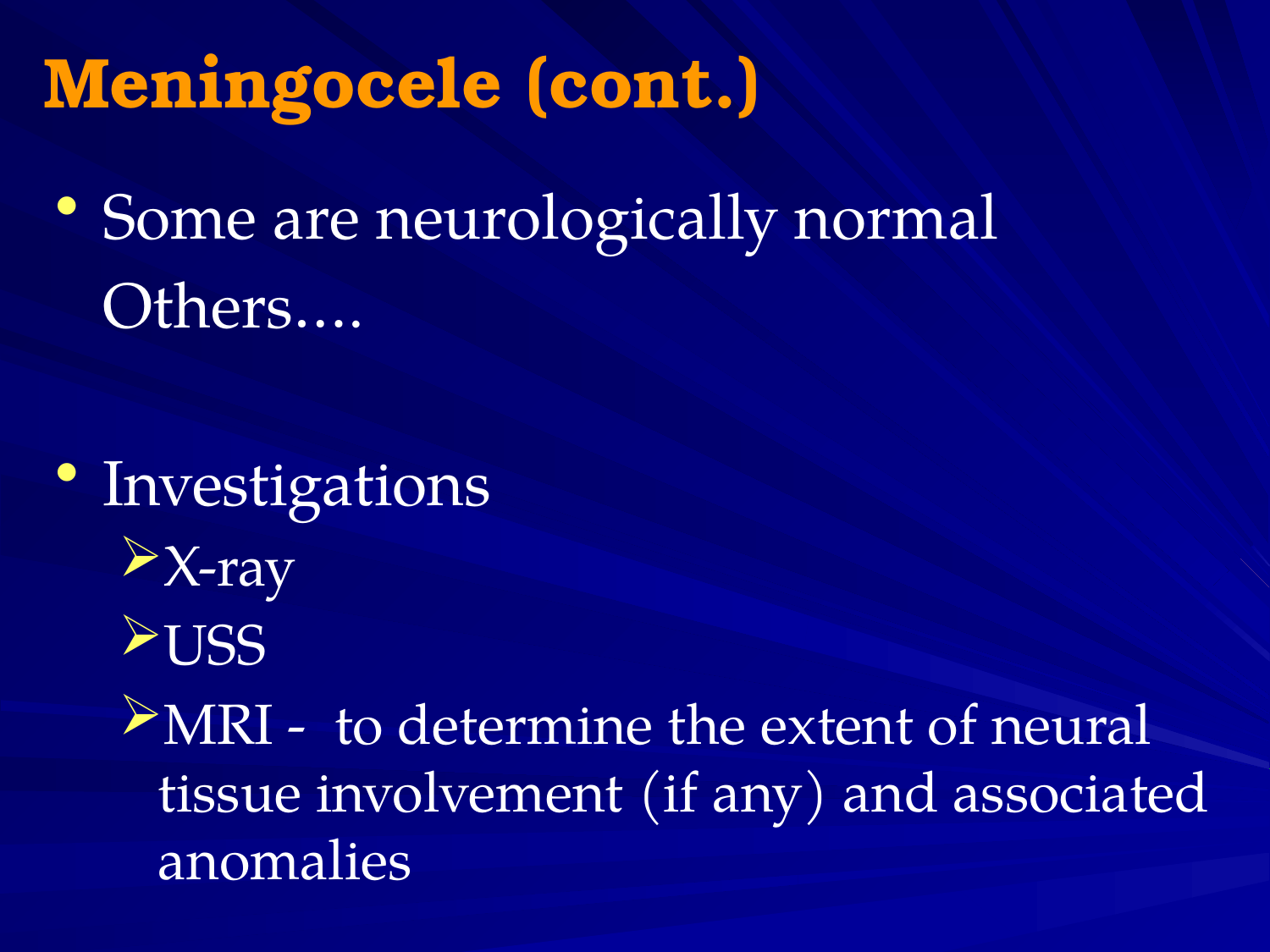

# Meningocele (cont.)
Some are neurologically normal
	Others….

Investigations
X-ray
USS
MRI -  to determine the extent of neural tissue involvement (if any) and associated anomalies